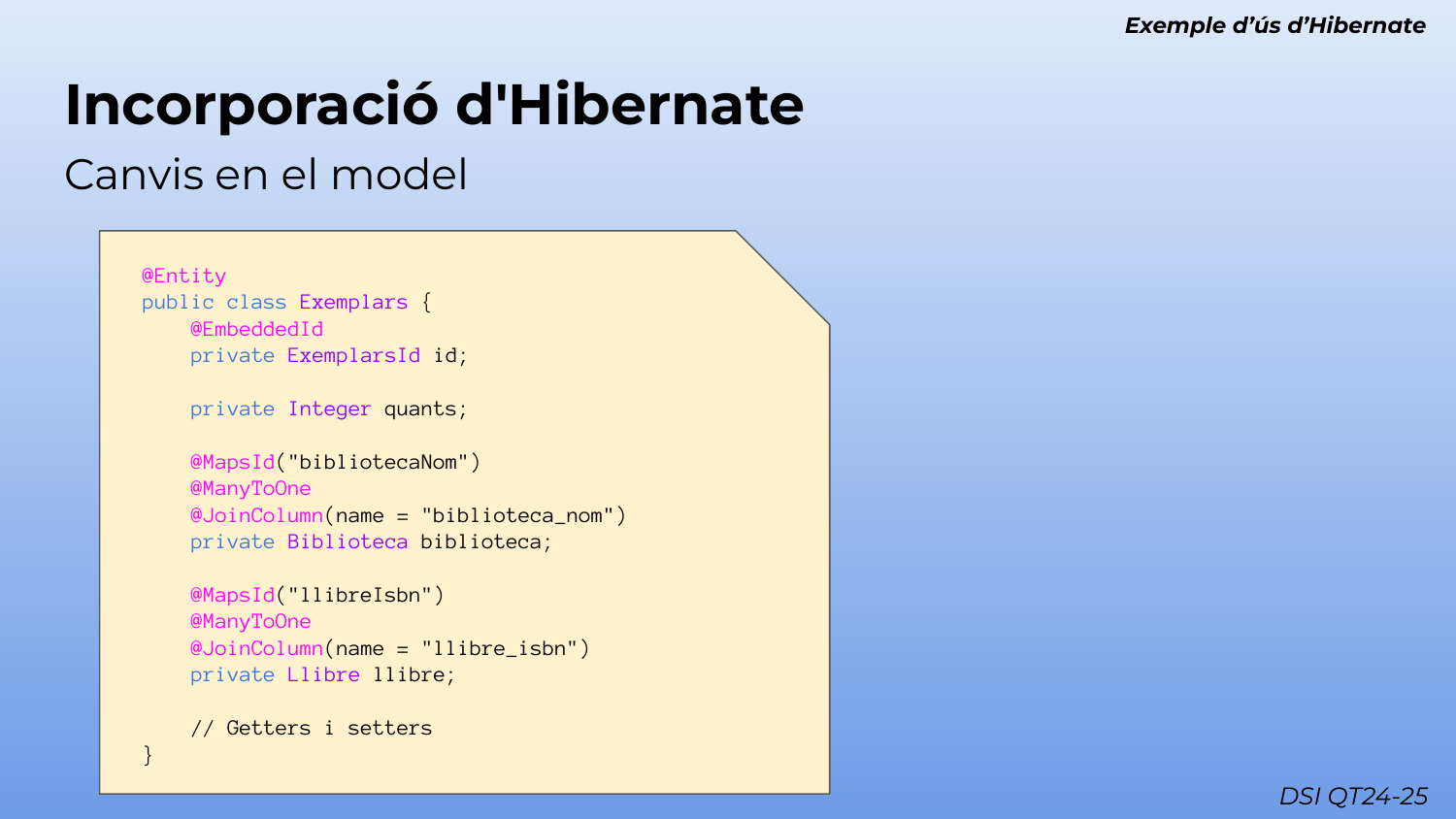

Exemple d’ús d’Hibernate

# Incorporació d'Hibernate

Canvis en el model

@Entity
public class Exemplars {
    @EmbeddedId
    private ExemplarsId id;

    private Integer quants;

    @MapsId("bibliotecaNom")
    @ManyToOne
    @JoinColumn(name = "biblioteca_nom")
    private Biblioteca biblioteca;

    @MapsId("llibreIsbn")
    @ManyToOne
    @JoinColumn(name = "llibre_isbn")
    private Llibre llibre;

    // Getters i setters
}

DSI QT24-25